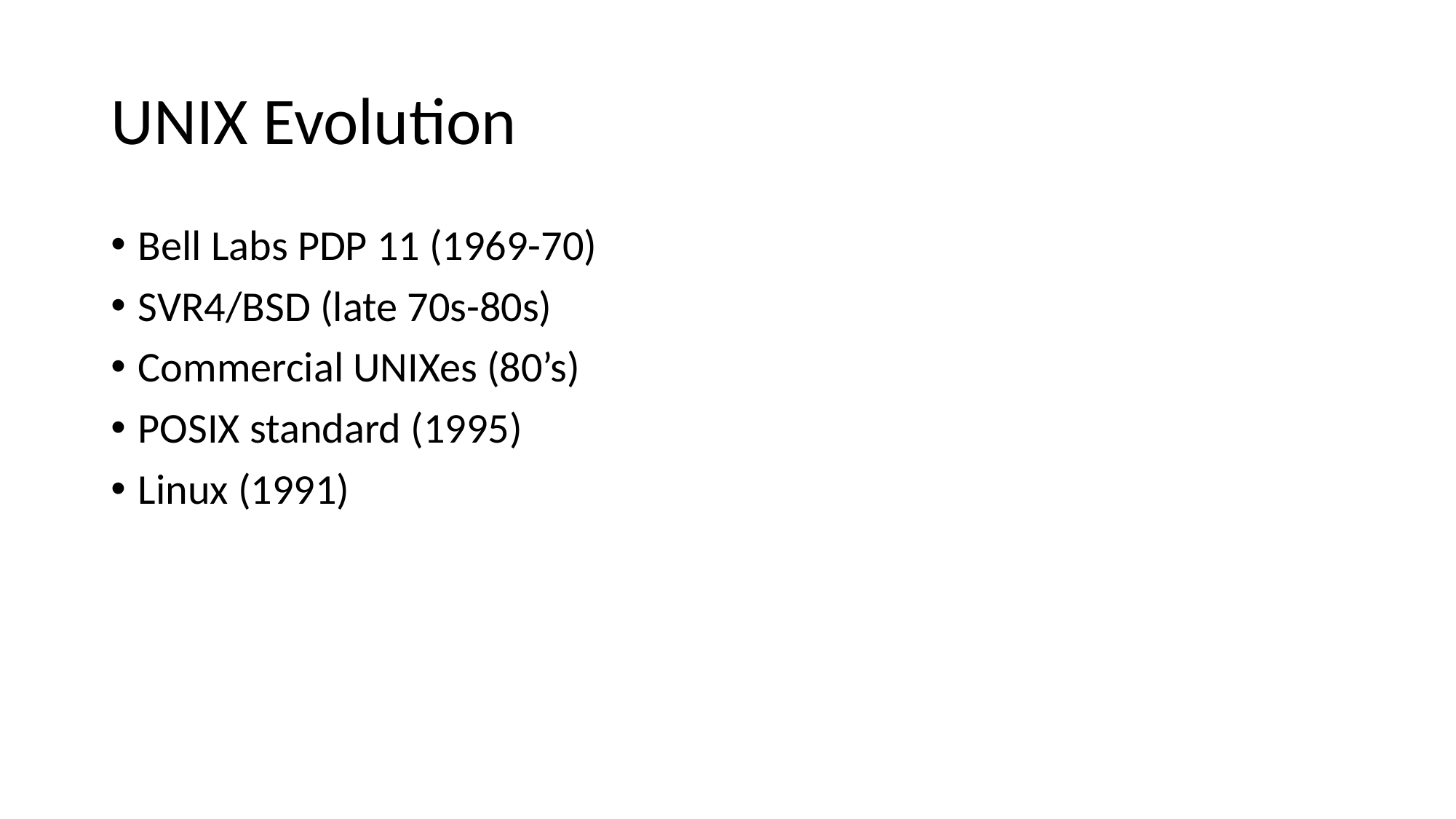

# UNIX Evolution
Bell Labs PDP 11 (1969-70)
SVR4/BSD (late 70s-80s)
Commercial UNIXes (80’s)
POSIX standard (1995)
Linux (1991)